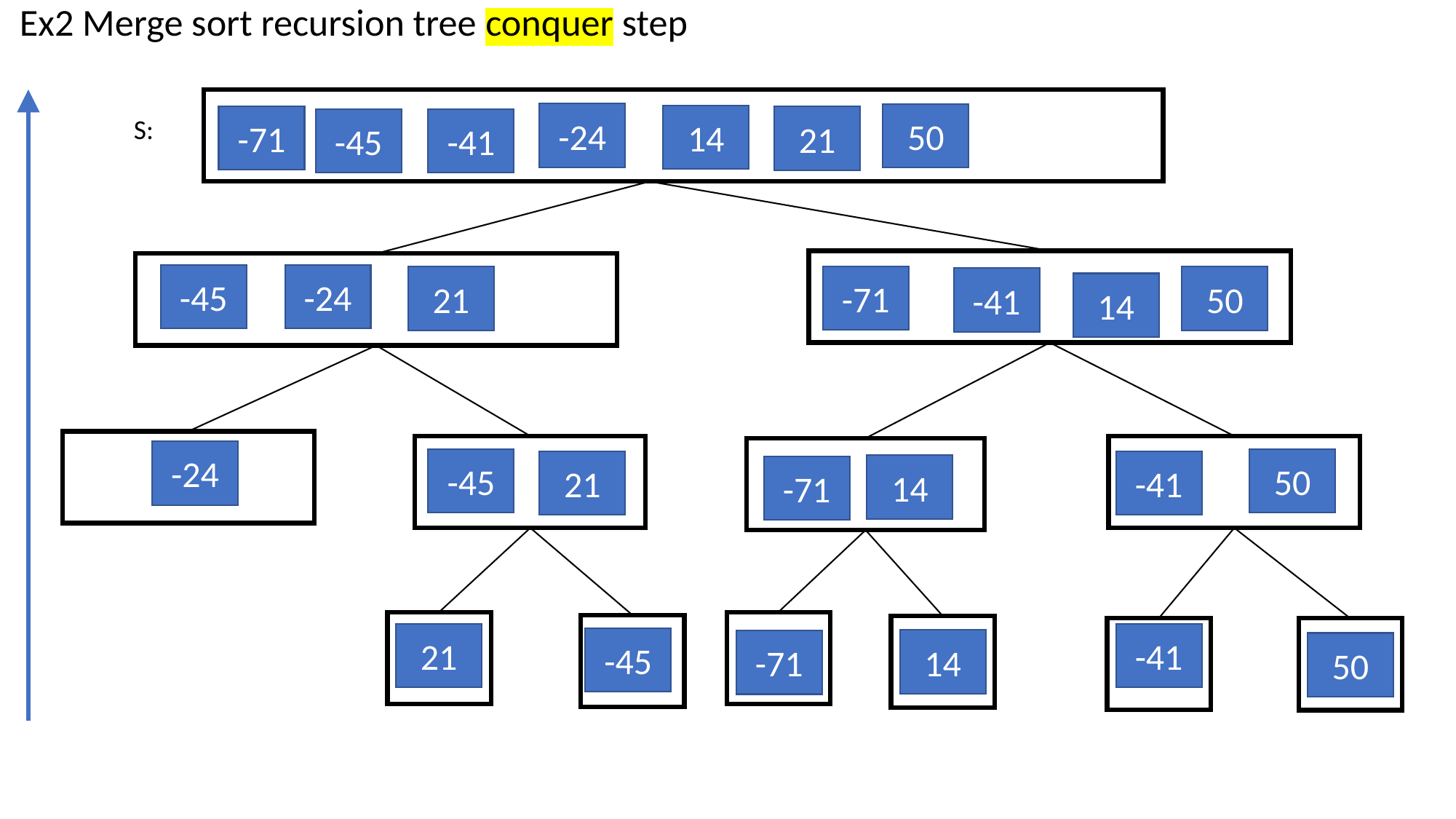

# Ex2 Merge sort recursion tree conquer step

-24
50
14
-71
S:
21
-41
-45

-45
-24
-71
21
50
-41
14

-24
-45
50
21
-41
14
-71

21
-41
-45
14
-71
50